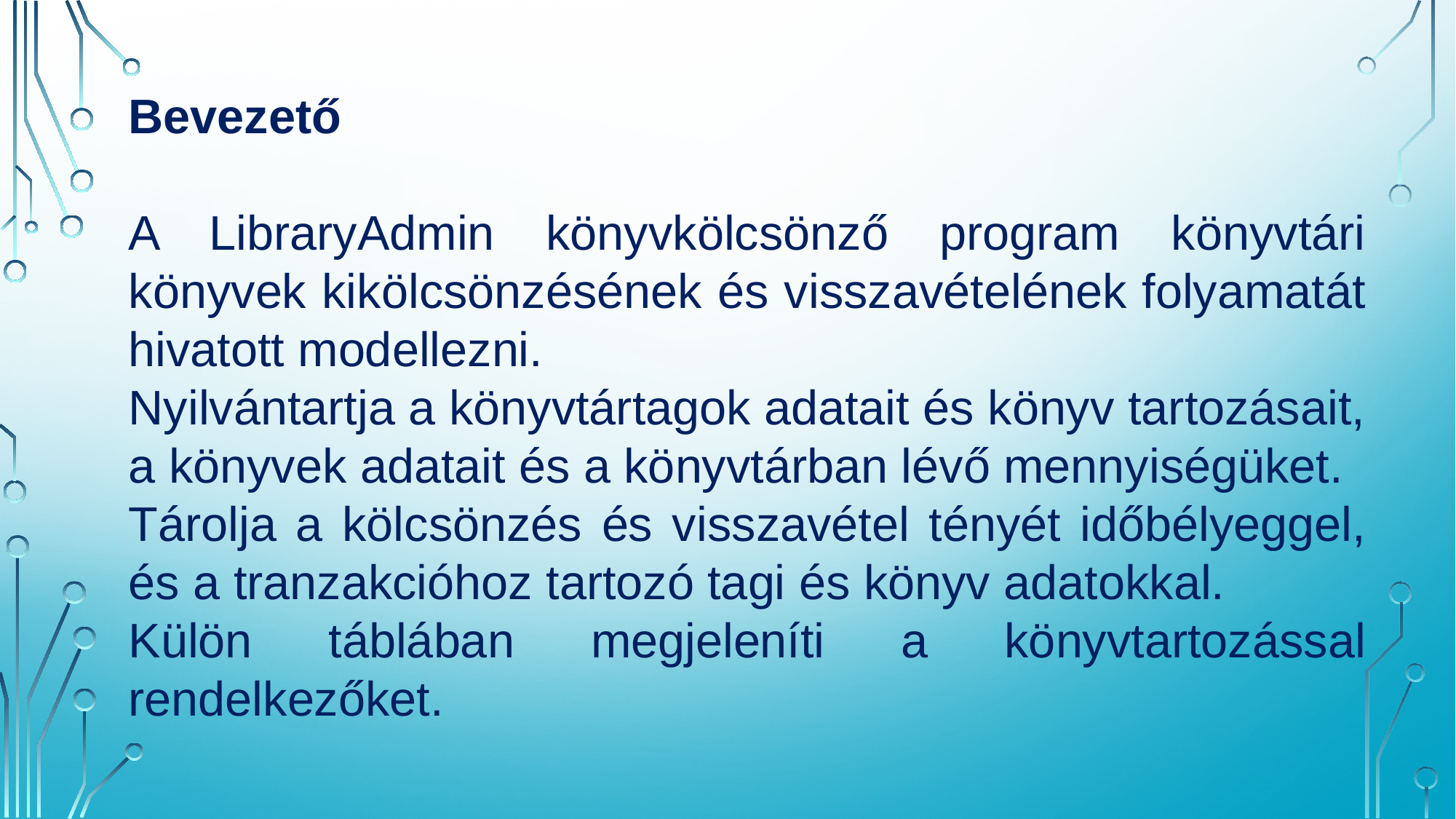

Bevezető

A LibraryAdmin könyvkölcsönző program könyvtári könyvek kikölcsönzésének és visszavételének folyamatát hivatott modellezni.
Nyilvántartja a könyvtártagok adatait és könyv tartozásait, a könyvek adatait és a könyvtárban lévő mennyiségüket.
Tárolja a kölcsönzés és visszavétel tényét időbélyeggel, és a tranzakcióhoz tartozó tagi és könyv adatokkal.
Külön táblában megjeleníti a könyvtartozással rendelkezőket.